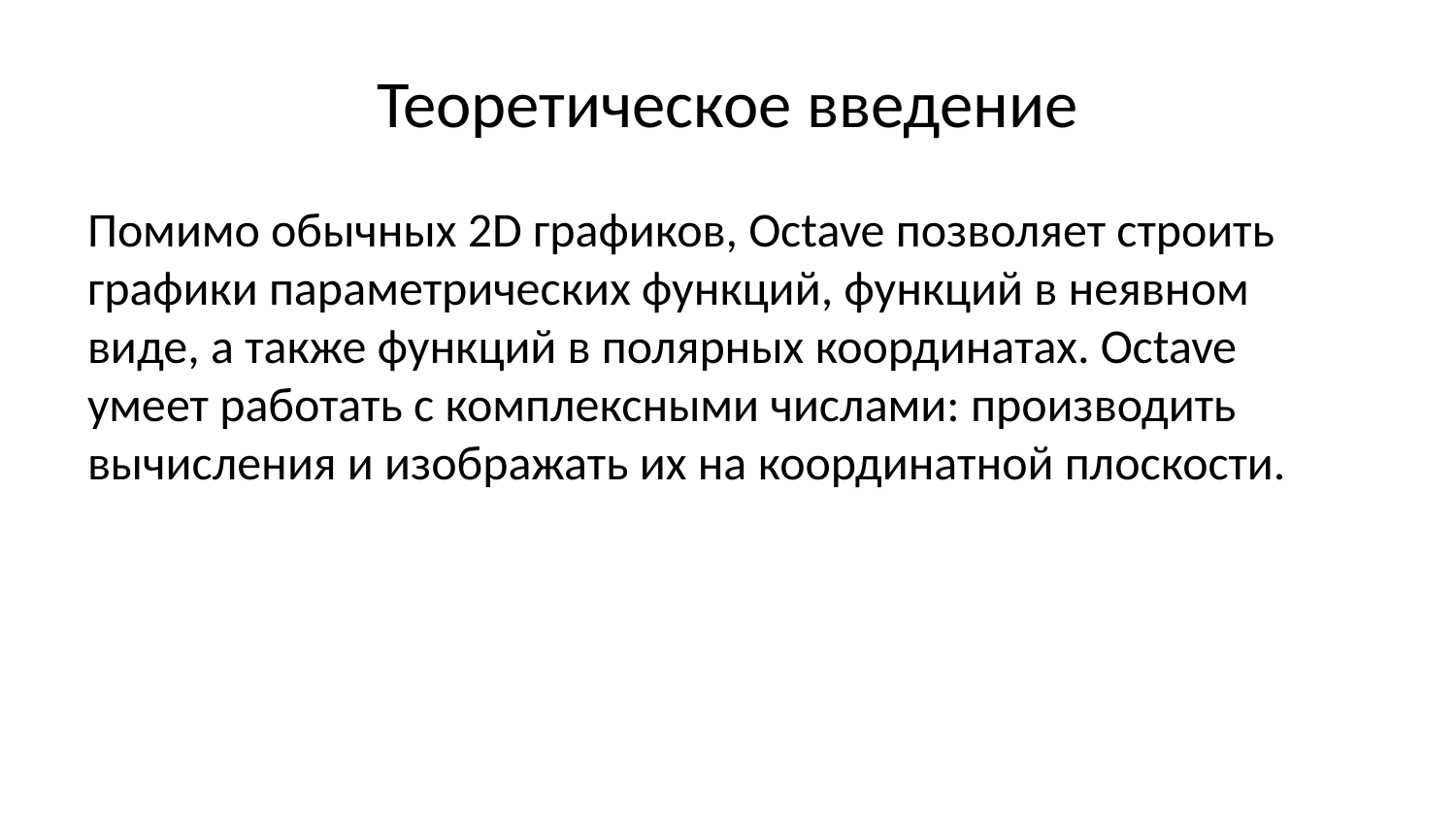

# Теоретическое введение
Помимо обычных 2D графиков, Octave позволяет строить графики параметрических функций, функций в неявном виде, а также функций в полярных координатах. Octave умеет работать с комплексными числами: производить вычисления и изображать их на координатной плоскости.